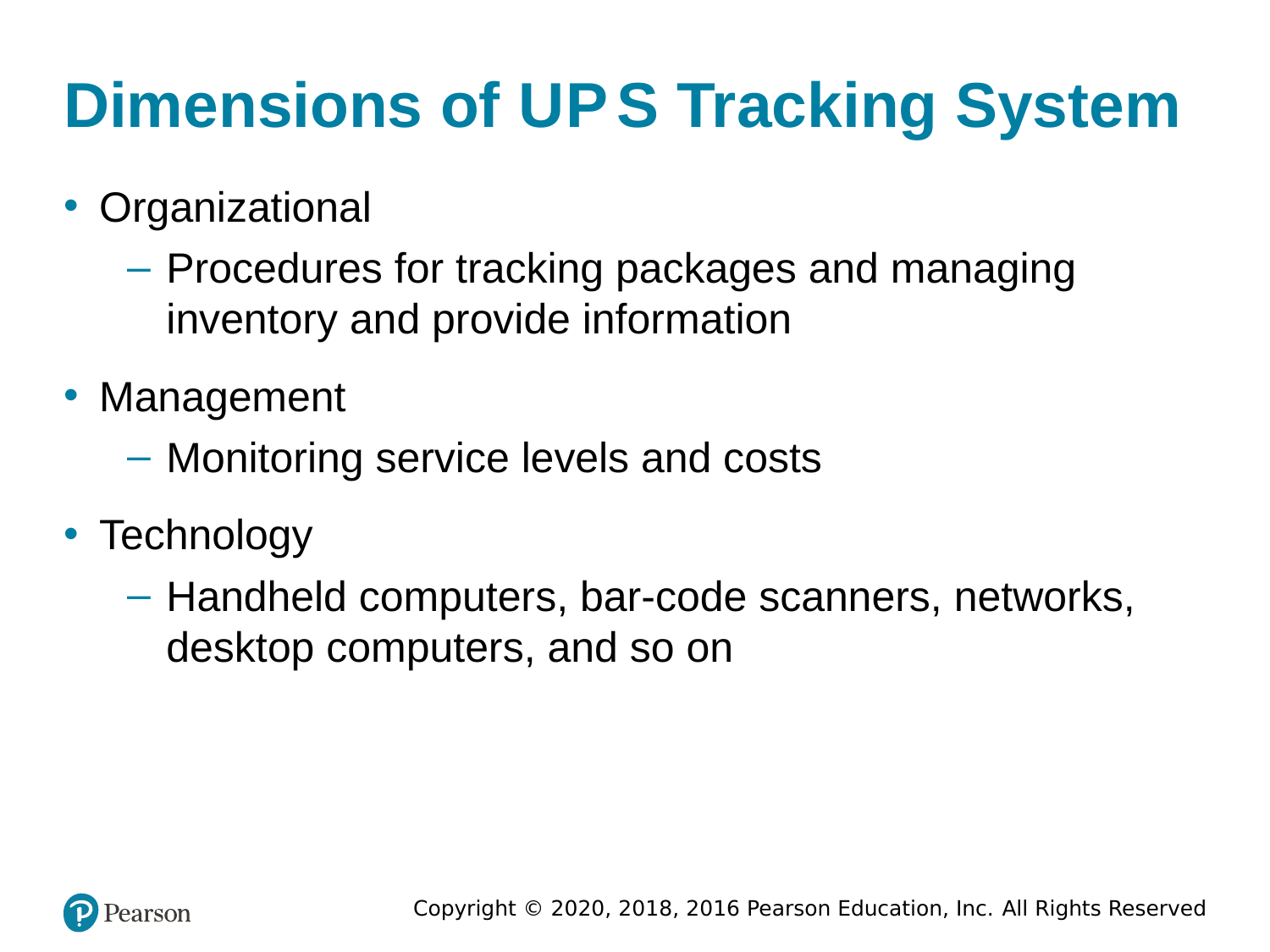

# Dimensions of U P S Tracking System
Organizational
Procedures for tracking packages and managing inventory and provide information
Management
Monitoring service levels and costs
Technology
Handheld computers, bar-code scanners, networks, desktop computers, and so on